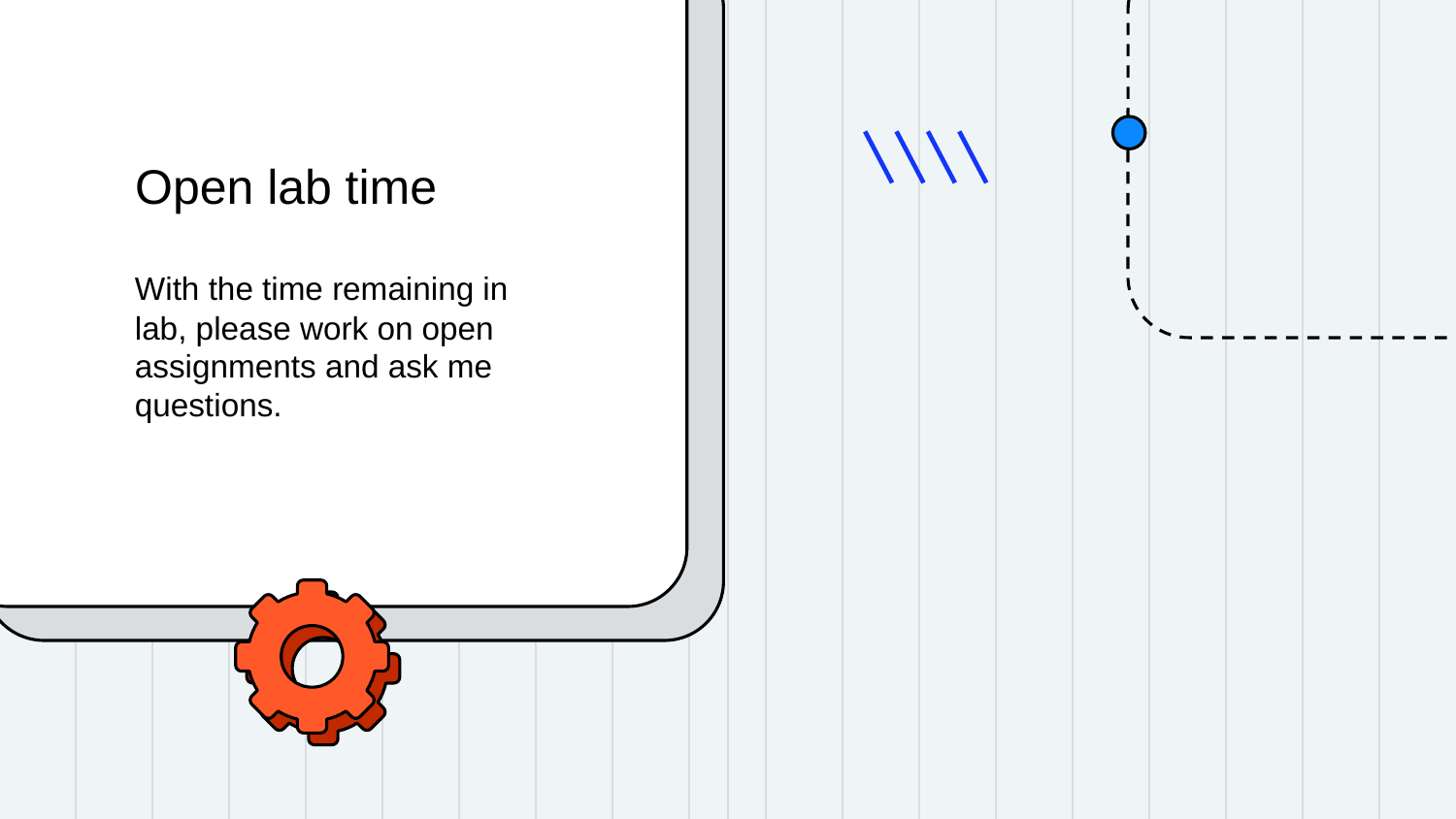

# Open lab time
With the time remaining in lab, please work on open assignments and ask me questions.